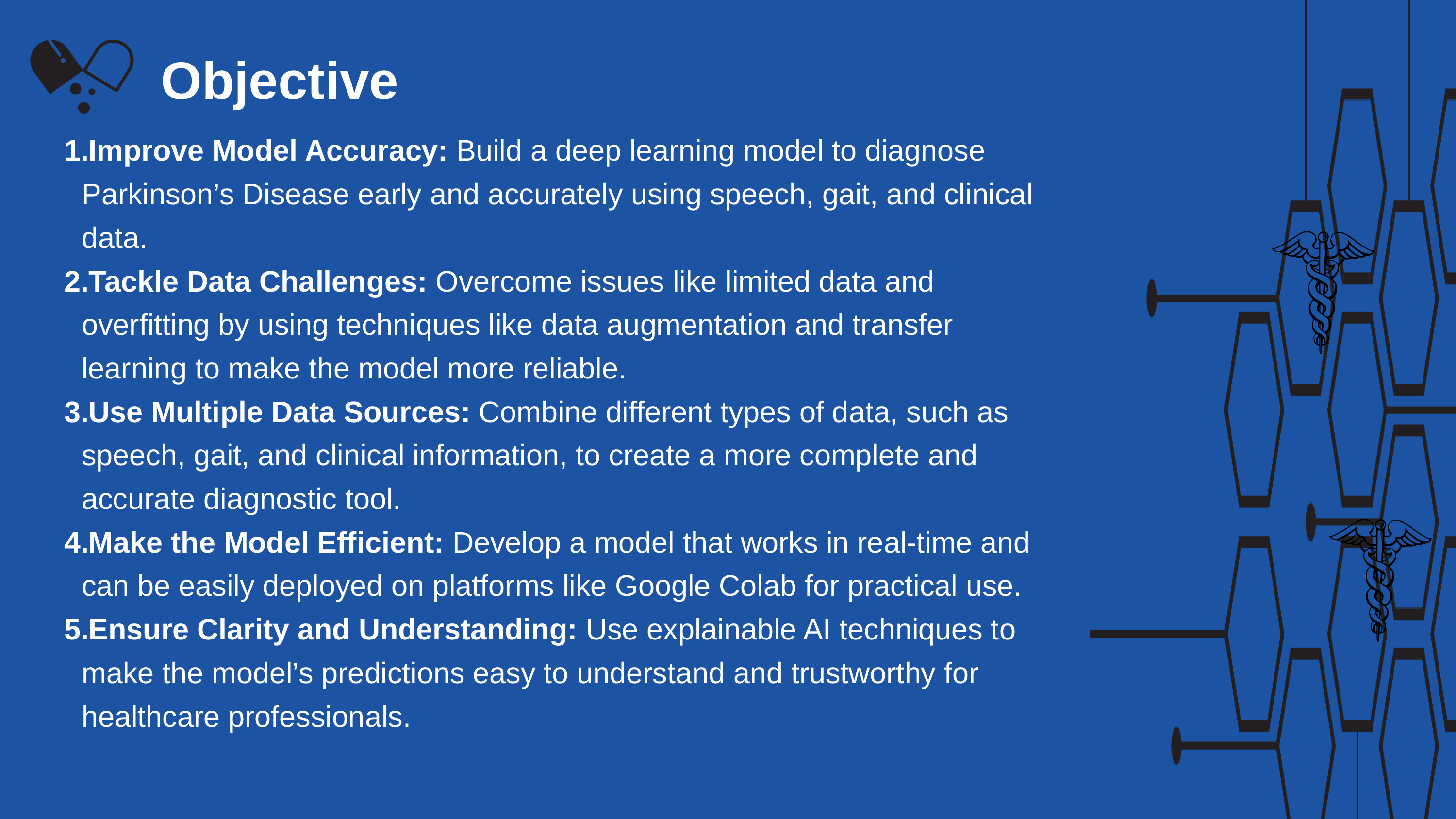

Objective

Improve Model Accuracy: Build a deep learning model to diagnose Parkinson’s Disease early and accurately using speech, gait, and clinical data.
Tackle Data Challenges: Overcome issues like limited data and overfitting by using techniques like data augmentation and transfer learning to make the model more reliable.
Use Multiple Data Sources: Combine different types of data, such as speech, gait, and clinical information, to create a more complete and accurate diagnostic tool.
Make the Model Efficient: Develop a model that works in real-time and can be easily deployed on platforms like Google Colab for practical use.
Ensure Clarity and Understanding: Use explainable AI techniques to make the model’s predictions easy to understand and trustworthy for healthcare professionals.